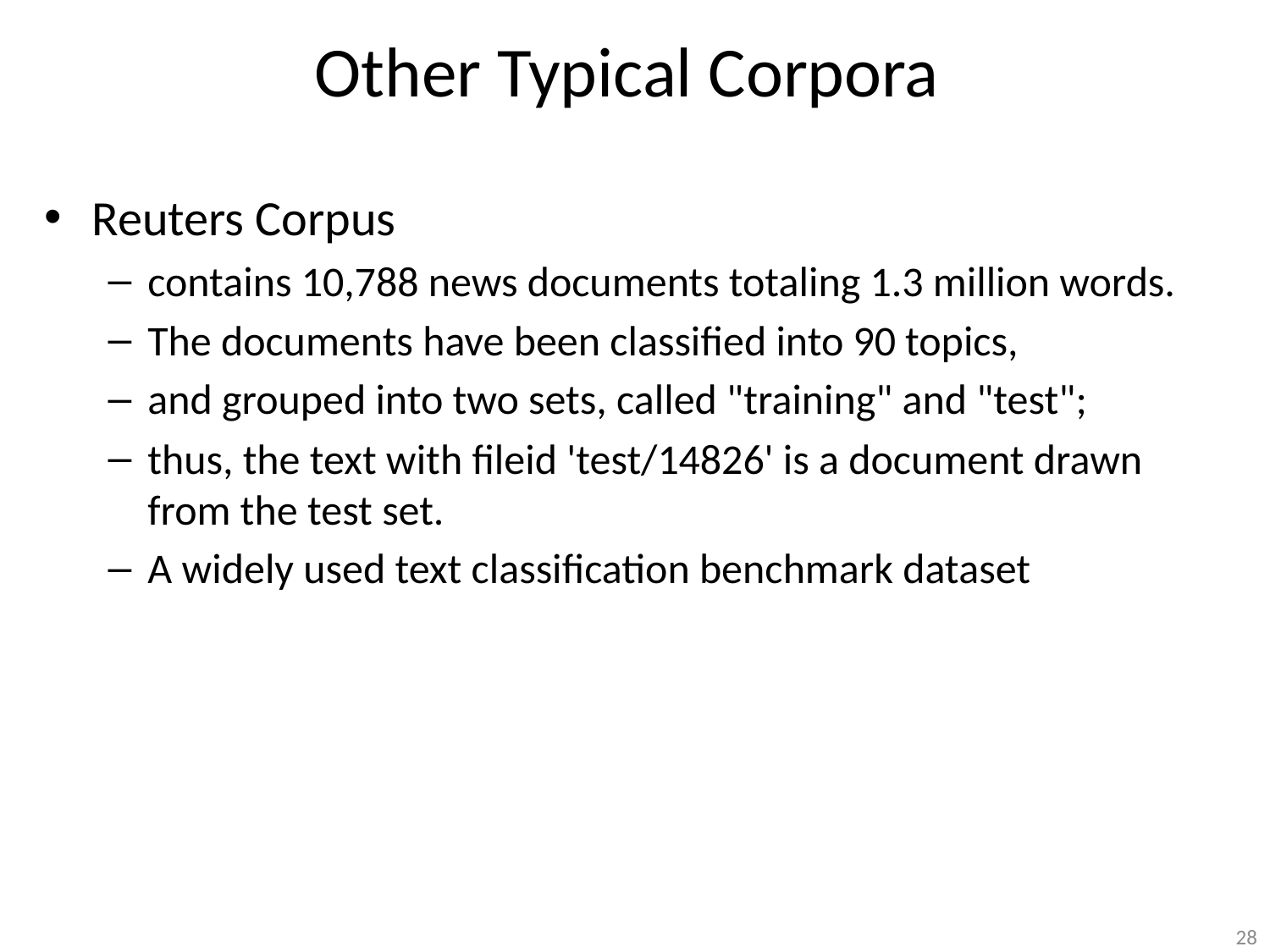

# Other Typical Corpora
Reuters Corpus
contains 10,788 news documents totaling 1.3 million words.
The documents have been classified into 90 topics,
and grouped into two sets, called "training" and "test";
thus, the text with fileid 'test/14826' is a document drawn from the test set.
A widely used text classification benchmark dataset
28